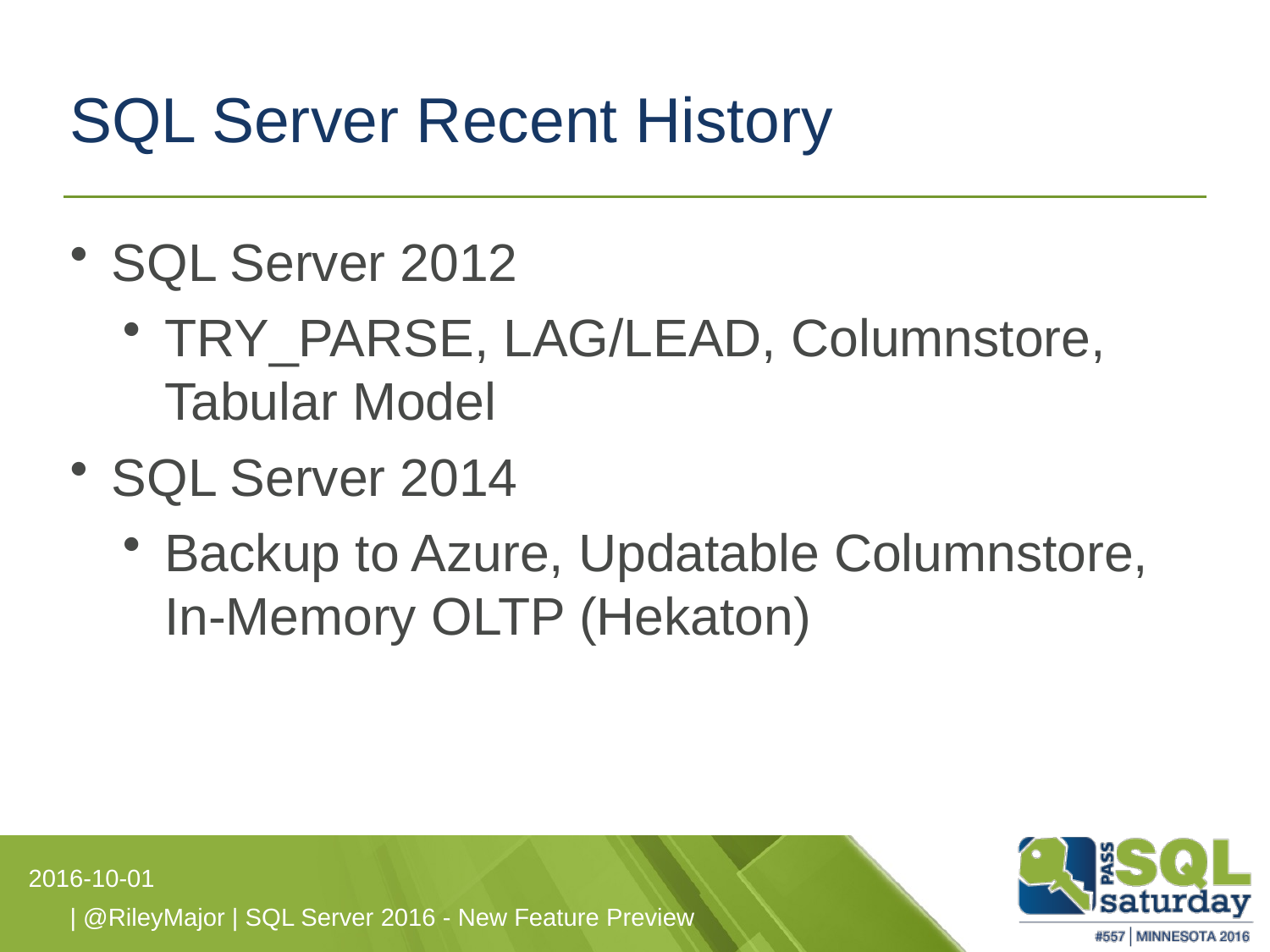

# SQL Server Recent History
SQL Server 2012
TRY_PARSE, LAG/LEAD, Columnstore, Tabular Model
SQL Server 2014
Backup to Azure, Updatable Columnstore, In-Memory OLTP (Hekaton)
10